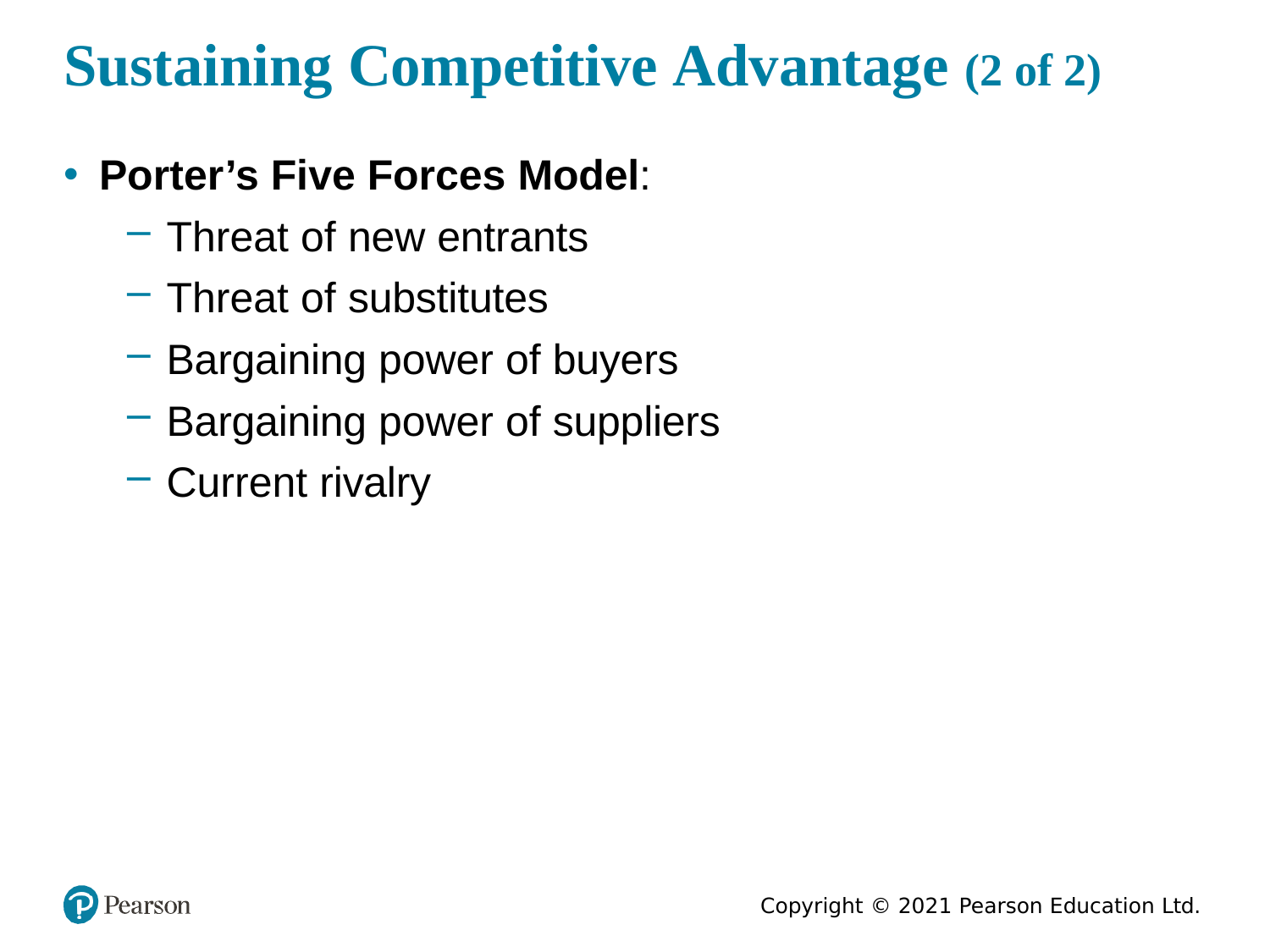

# Sustaining Competitive Advantage (2 of 2)
Porter’s Five Forces Model:
Threat of new entrants
Threat of substitutes
Bargaining power of buyers
Bargaining power of suppliers
Current rivalry
Copyright © 2021 Pearson Education Ltd.